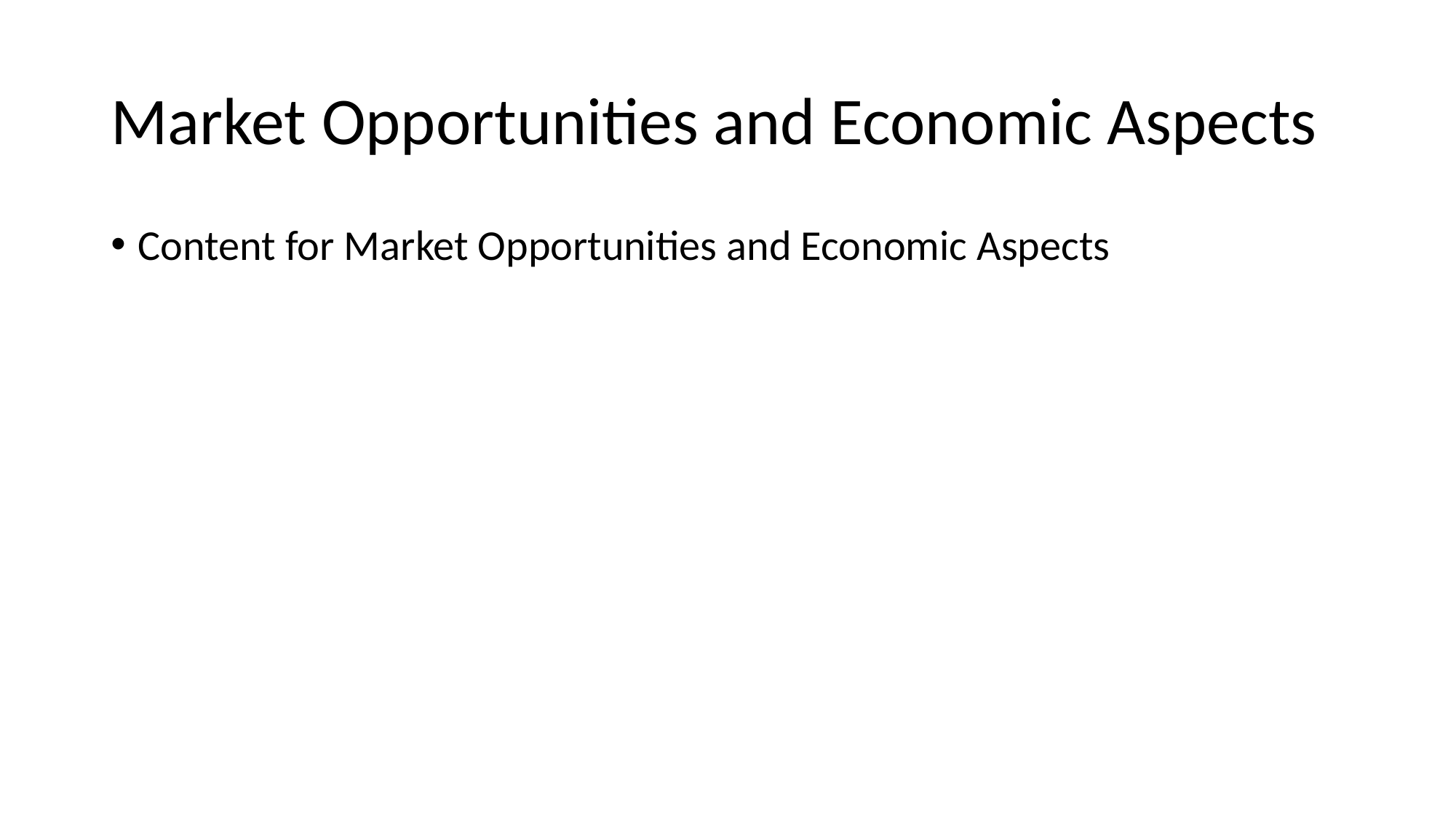

# Market Opportunities and Economic Aspects
Content for Market Opportunities and Economic Aspects